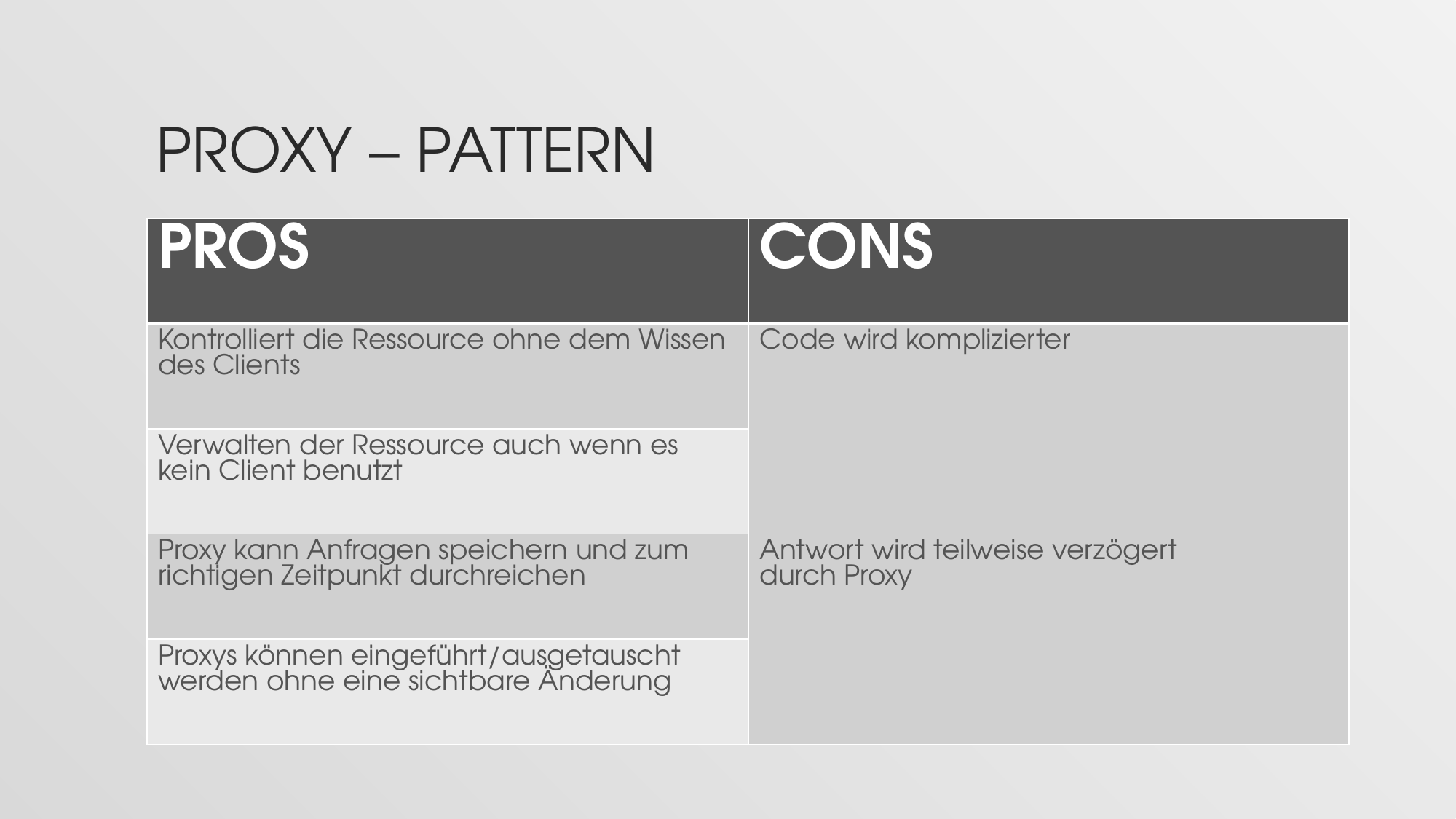

# Proxy – Pattern
| PROS | CONS |
| --- | --- |
| Kontrolliert die Ressource ohne dem Wissen des Clients | Code wird komplizierter |
| Verwalten der Ressource auch wenn es kein Client benutzt |  |
| Proxy kann Anfragen speichern und zum richtigen Zeitpunkt durchreichen | Antwort wird teilweise verzögert durch Proxy |
| Proxys können eingeführt/ausgetauscht werden ohne eine sichtbare Änderung |  |